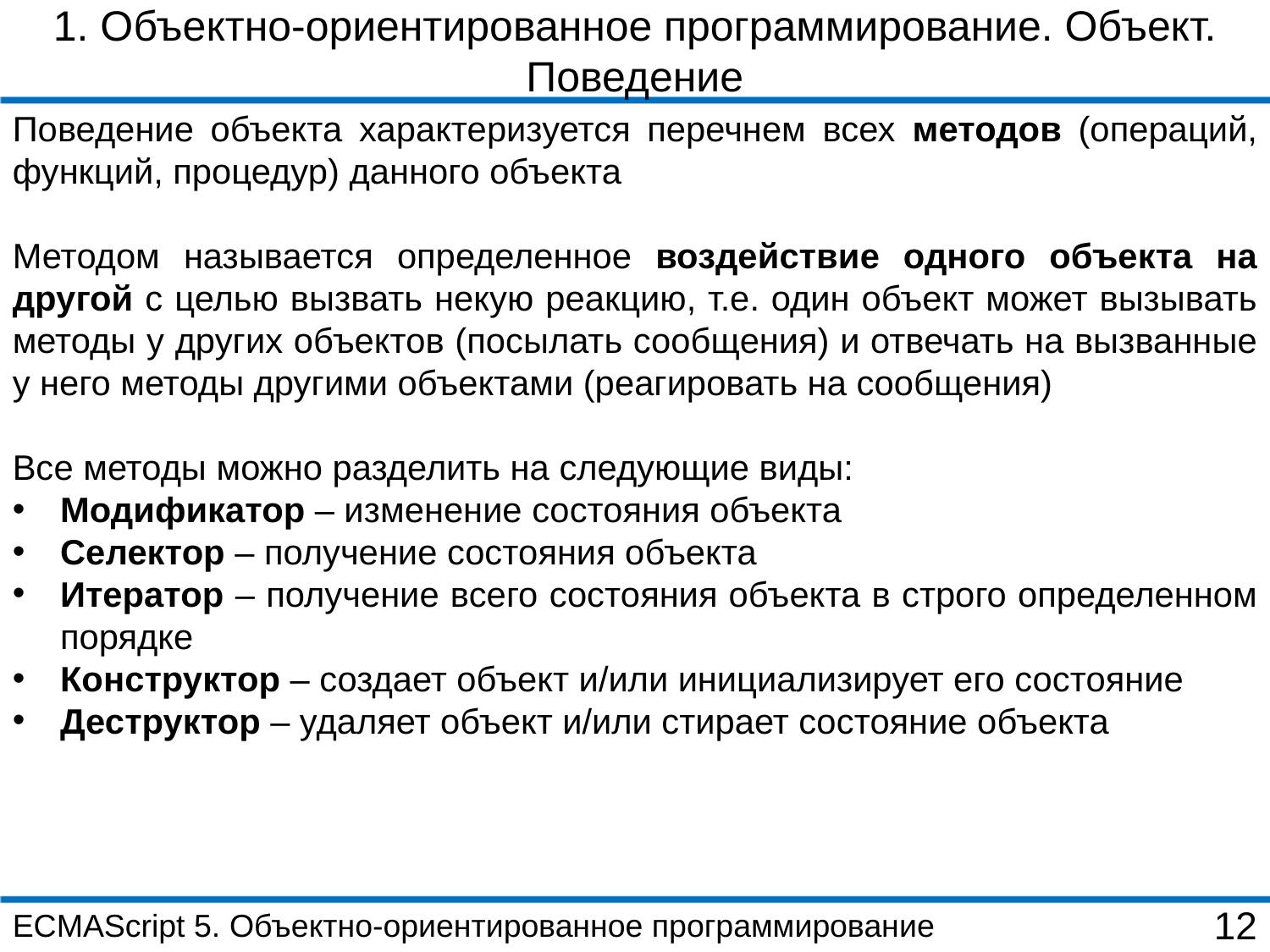

1. Объектно-ориентированное программирование. Объект. Поведение
Поведение объекта характеризуется перечнем всех методов (операций, функций, процедур) данного объекта

Методом называется определенное воздействие одного объекта на другой с целью вызвать некую реакцию, т.е. один объект может вызывать методы у других объектов (посылать сообщения) и отвечать на вызванные у него методы другими объектами (реагировать на сообщения)

Все методы можно разделить на следующие виды:
Модификатор – изменение состояния объекта
Селектор – получение состояния объекта
Итератор – получение всего состояния объекта в строго определенном порядке
Конструктор – создает объект и/или инициализирует его состояние
Деструктор – удаляет объект и/или стирает состояние объекта
ECMAScript 5. Объектно-ориентированное программирование
12